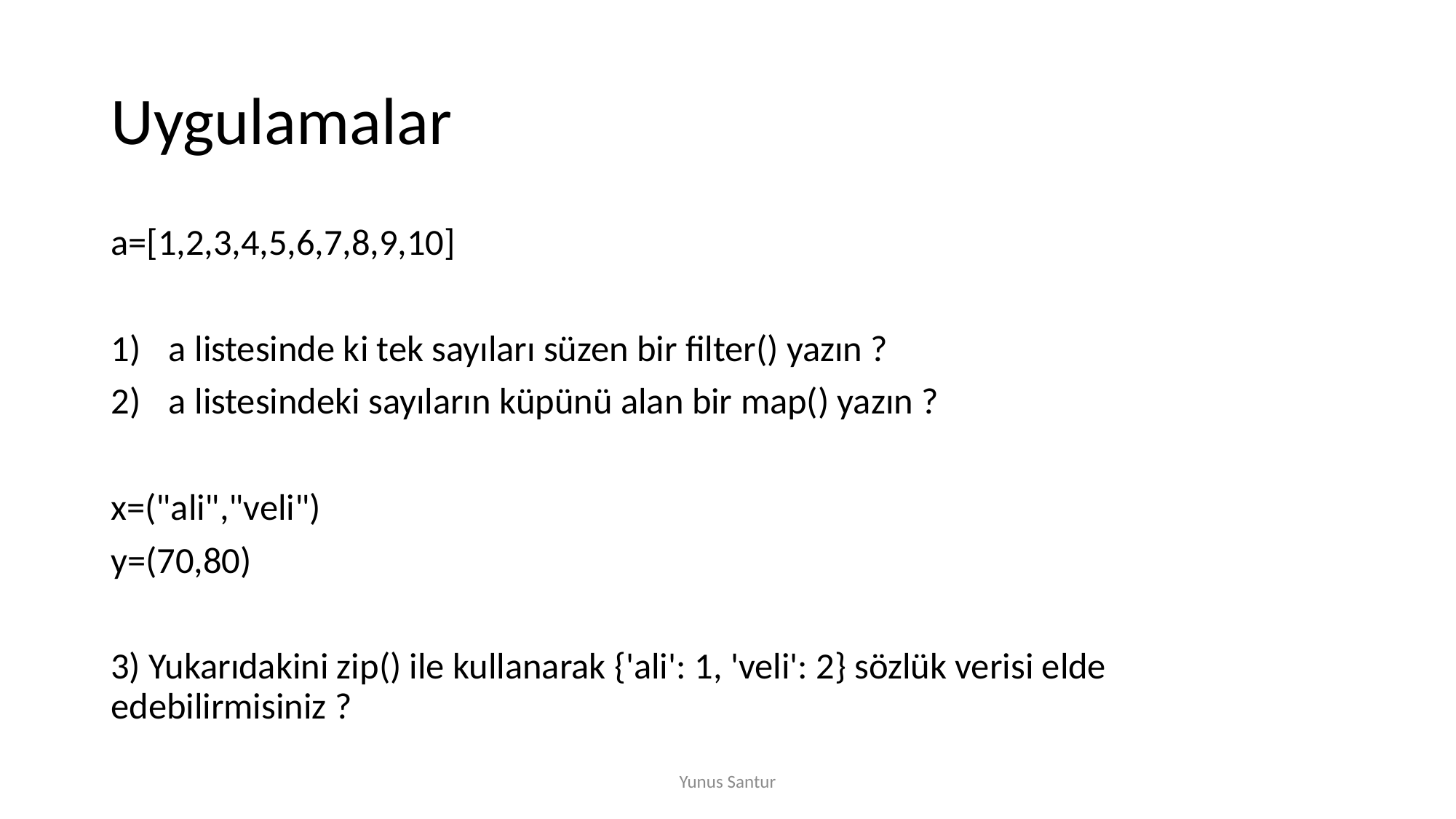

# Uygulamalar
a=[1,2,3,4,5,6,7,8,9,10]

a listesinde ki tek sayıları süzen bir filter() yazın ?
a listesindeki sayıların küpünü alan bir map() yazın ?

x=("ali","veli")
y=(70,80)

3) Yukarıdakini zip() ile kullanarak {'ali': 1, 'veli': 2} sözlük verisi elde edebilirmisiniz ?

Yunus Santur